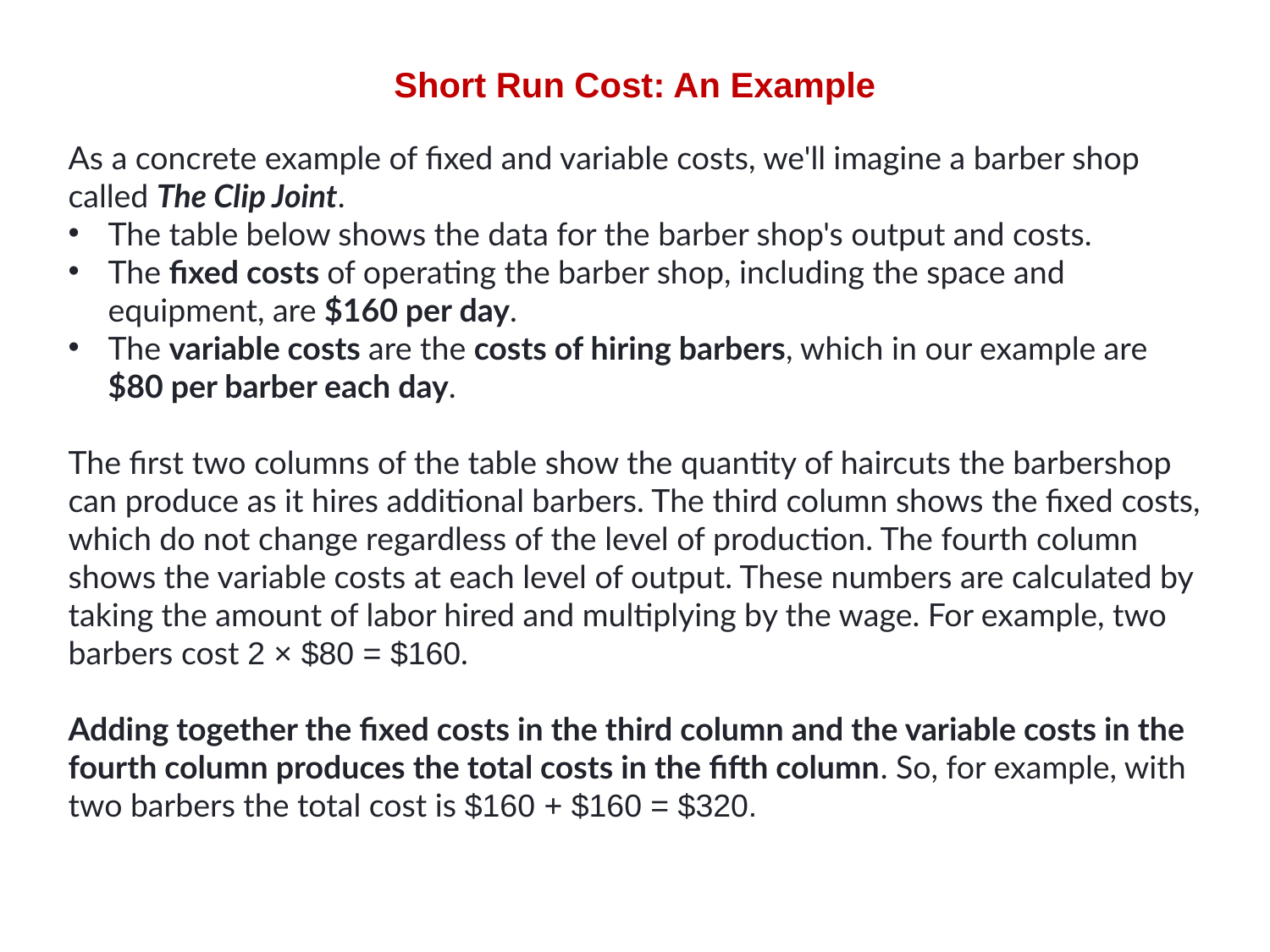

# Short Run Cost: An Example
As a concrete example of fixed and variable costs, we'll imagine a barber shop called The Clip Joint.
The table below shows the data for the barber shop's output and costs.
The fixed costs of operating the barber shop, including the space and equipment, are $160 per day.
The variable costs are the costs of hiring barbers, which in our example are $80 per barber each day.

The first two columns of the table show the quantity of haircuts the barbershop can produce as it hires additional barbers. The third column shows the fixed costs, which do not change regardless of the level of production. The fourth column shows the variable costs at each level of output. These numbers are calculated by taking the amount of labor hired and multiplying by the wage. For example, two barbers cost 2 × $80 = $160.

Adding together the fixed costs in the third column and the variable costs in the fourth column produces the total costs in the fifth column. So, for example, with two barbers the total cost is $160 + $160 = $320.